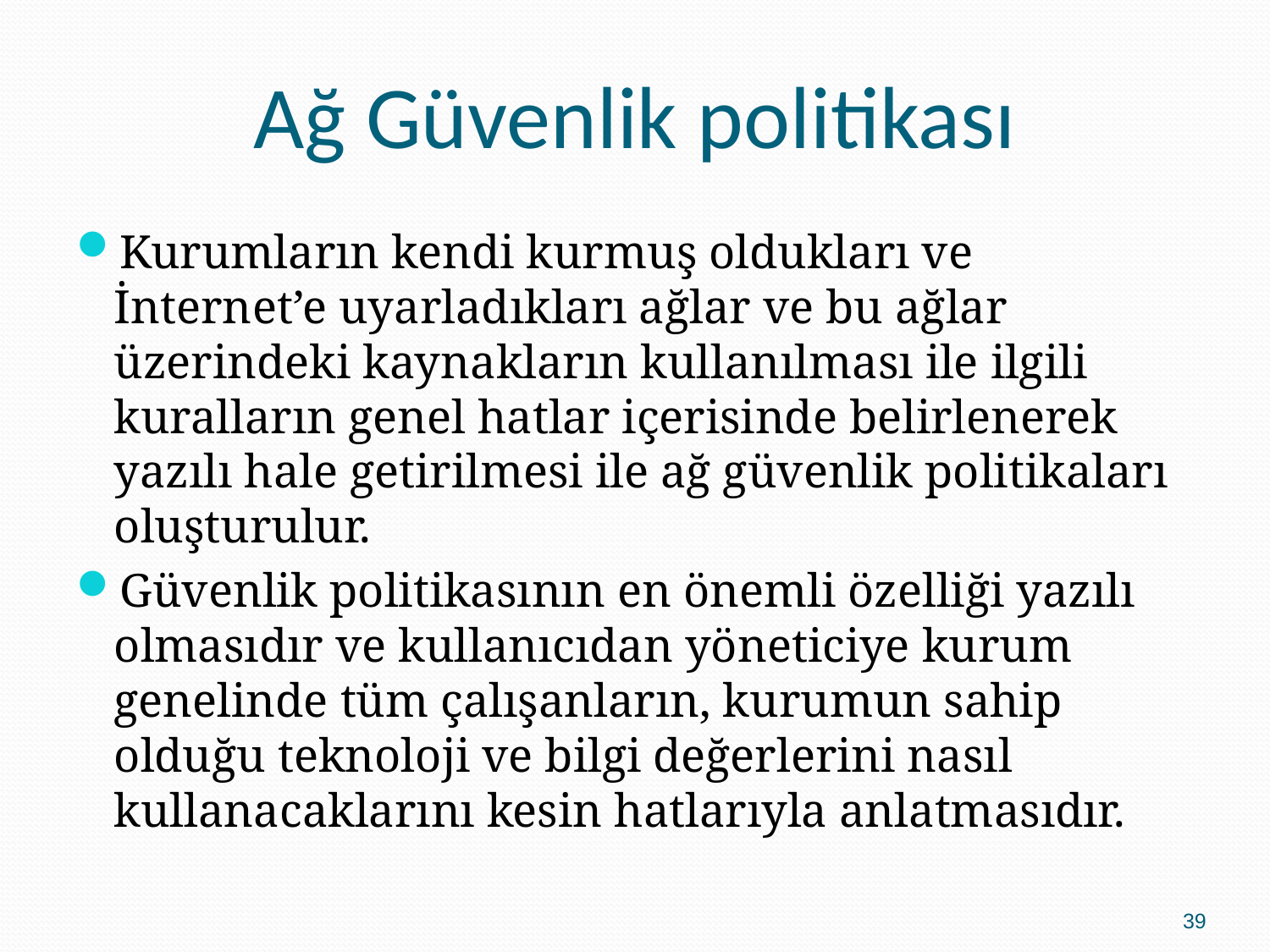

# Ağ Güvenlik politikası
Kurumların kendi kurmuş oldukları ve İnternet’e uyarladıkları ağlar ve bu ağlar üzerindeki kaynakların kullanılması ile ilgili kuralların genel hatlar içerisinde belirlenerek yazılı hale getirilmesi ile ağ güvenlik politikaları oluşturulur.
Güvenlik politikasının en önemli özelliği yazılı olmasıdır ve kullanıcıdan yöneticiye kurum genelinde tüm çalışanların, kurumun sahip olduğu teknoloji ve bilgi değerlerini nasıl kullanacaklarını kesin hatlarıyla anlatmasıdır.
39